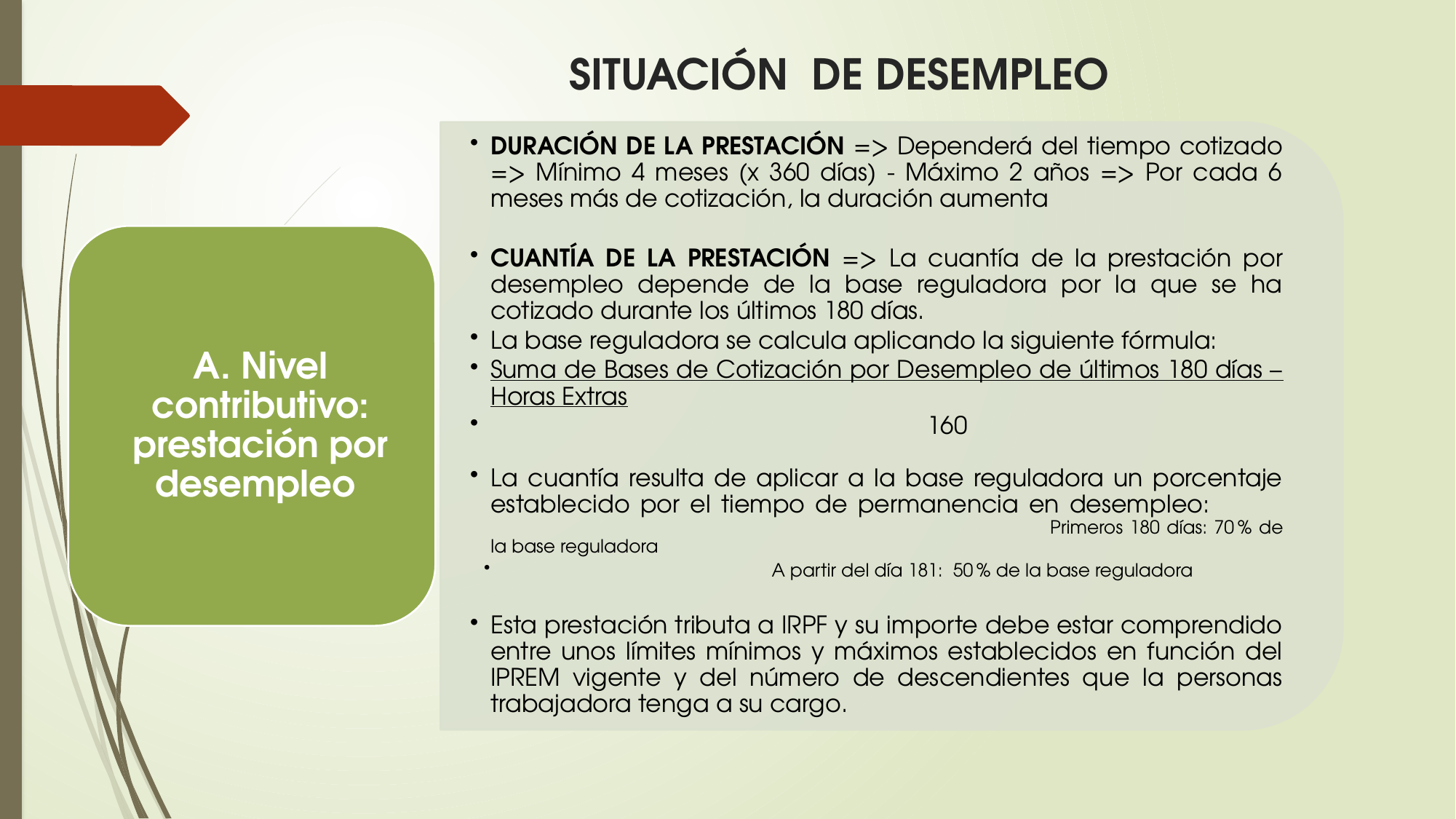

SITUACIÓN  DE DESEMPLEO
DURACIÓN DE LA PRESTACIÓN => Dependerá del tiempo cotizado => Mínimo 4 meses (x 360 días) - Máximo 2 años => Por cada 6 meses más de cotización, la duración aumenta

CUANTÍA DE LA PRESTACIÓN => La cuantía de la prestación por desempleo depende de la base reguladora por la que se ha cotizado durante los últimos 180 días.
La base reguladora se calcula aplicando la siguiente fórmula:
Suma de Bases de Cotización por Desempleo de últimos 180 días – Horas Extras
				160

La cuantía resulta de aplicar a la base reguladora un porcentaje establecido por el tiempo de permanencia en desempleo: 						  Primeros 180 días: 70 % de la base reguladora
		           A partir del día 181:  50 % de la base reguladora

Esta prestación tributa a IRPF y su importe debe estar comprendido entre unos límites mínimos y máximos establecidos en función del IPREM vigente y del número de descendientes que la personas trabajadora tenga a su cargo.
A. Nivel contributivo: prestación por desempleo